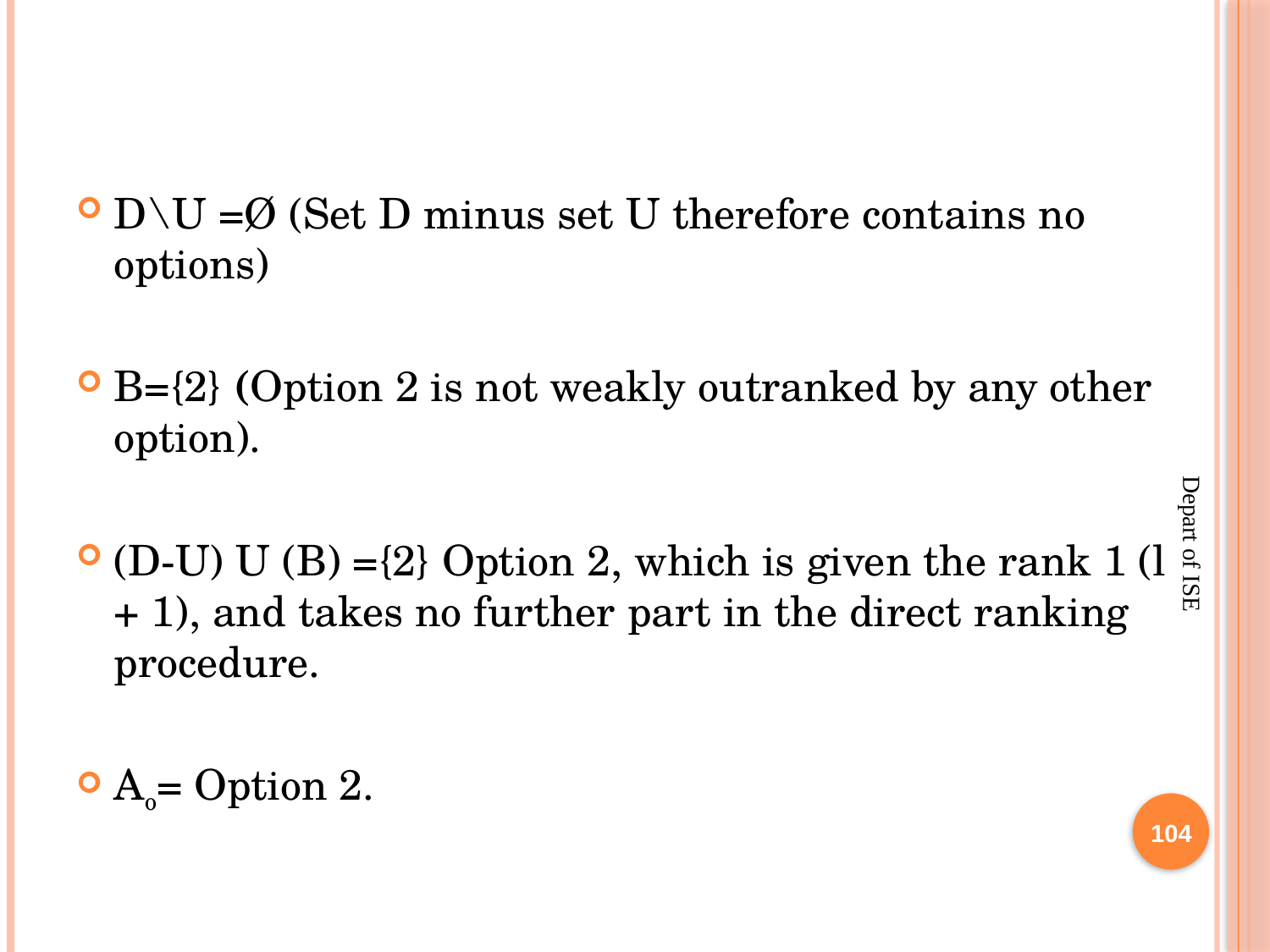

D\U =Ø (Set D minus set U therefore contains no options)

B={2} (Option 2 is not weakly outranked by any other option).

(D-U) U (B) ={2} Option 2, which is given the rank 1 (l + 1), and takes no further part in the direct ranking procedure.

Ao= Option 2.

104
Depart of ISE